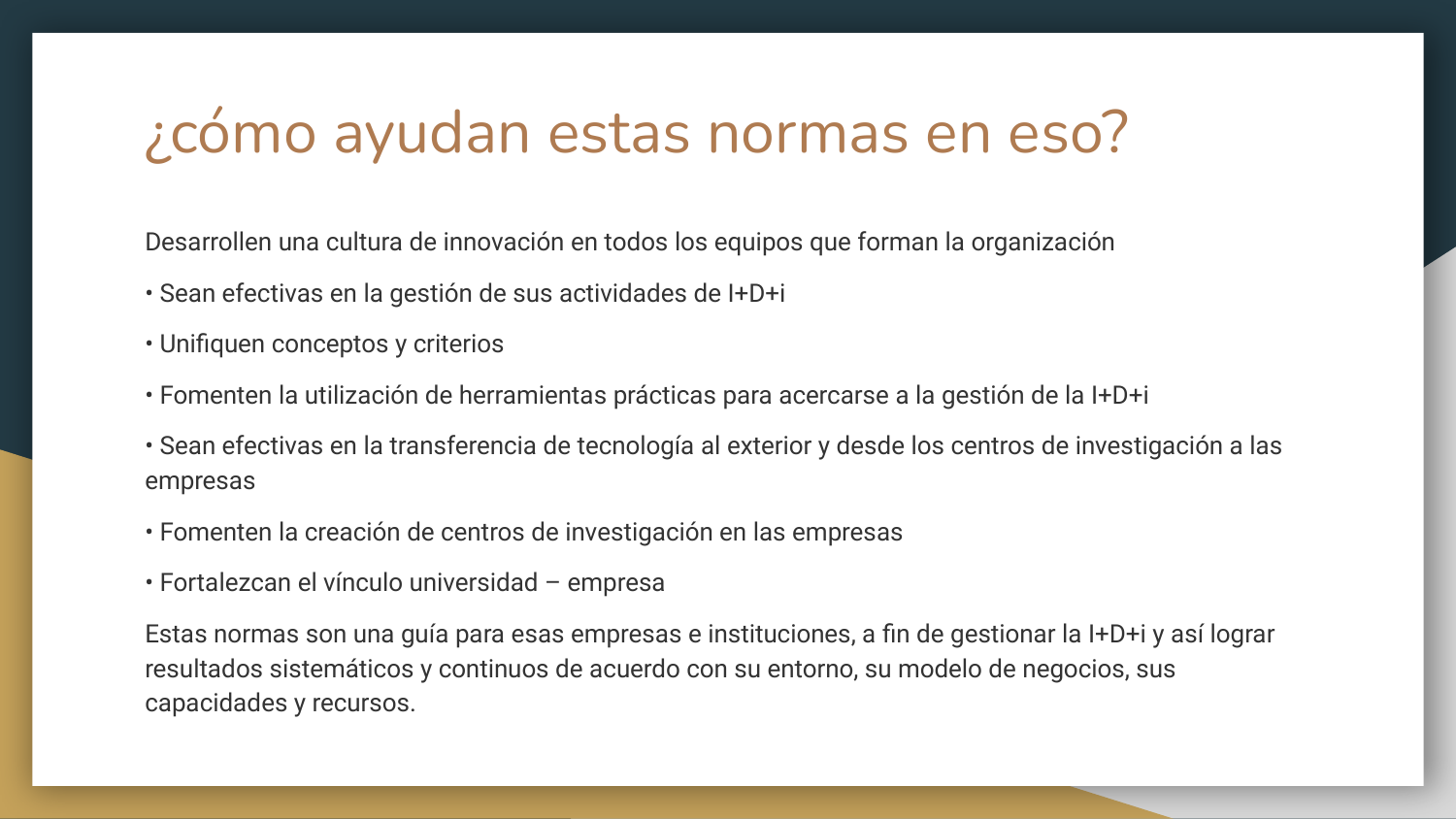

# ¿cómo ayudan estas normas en eso?
Desarrollen una cultura de innovación en todos los equipos que forman la organización
• Sean efectivas en la gestión de sus actividades de I+D+i
• Unifiquen conceptos y criterios
• Fomenten la utilización de herramientas prácticas para acercarse a la gestión de la I+D+i
• Sean efectivas en la transferencia de tecnología al exterior y desde los centros de investigación a las empresas
• Fomenten la creación de centros de investigación en las empresas
• Fortalezcan el vínculo universidad – empresa
Estas normas son una guía para esas empresas e instituciones, a fin de gestionar la I+D+i y así lograr resultados sistemáticos y continuos de acuerdo con su entorno, su modelo de negocios, sus capacidades y recursos.